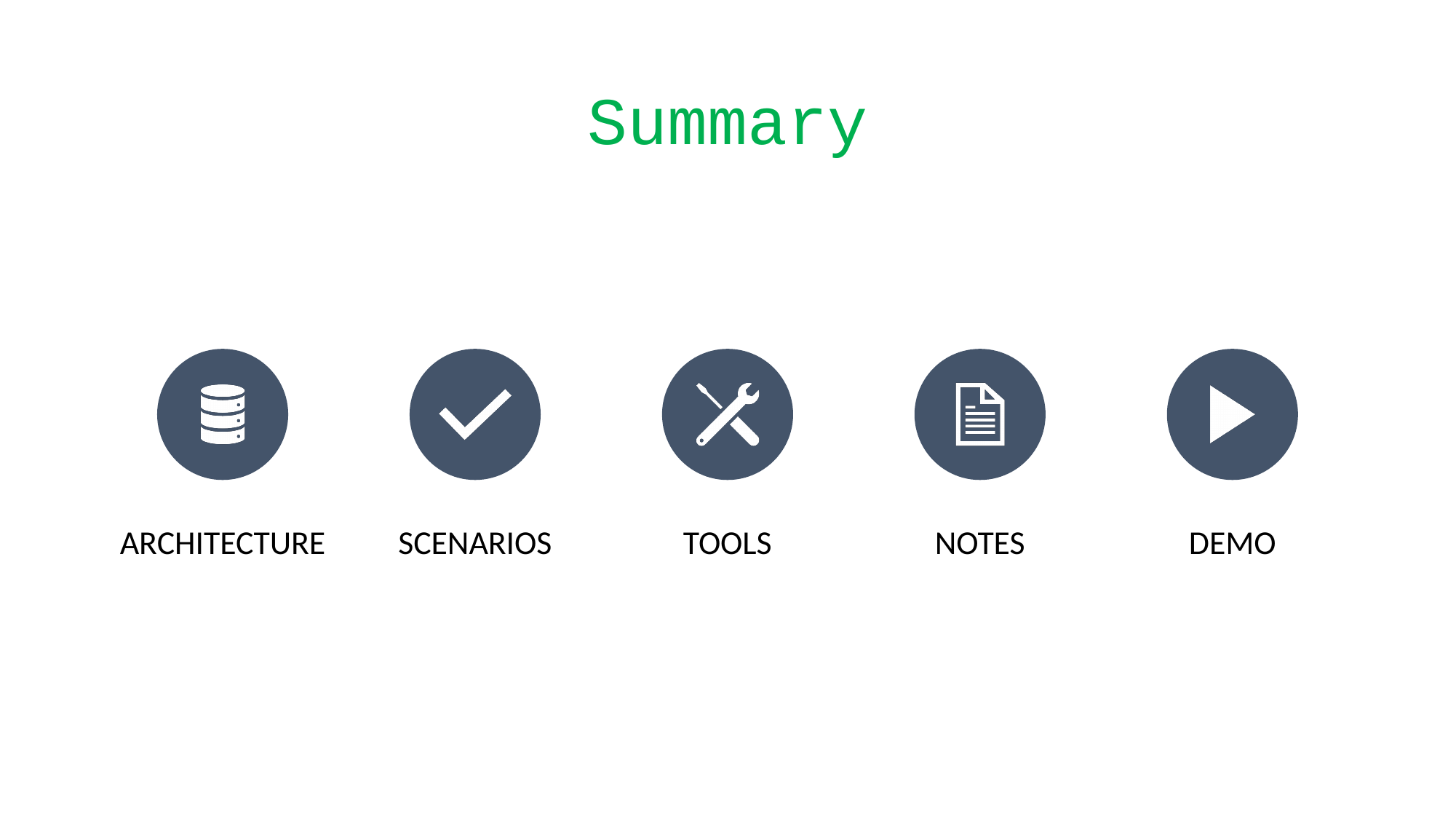

# Summary
Architecture
Scenarios
Tools
Notes
Demo